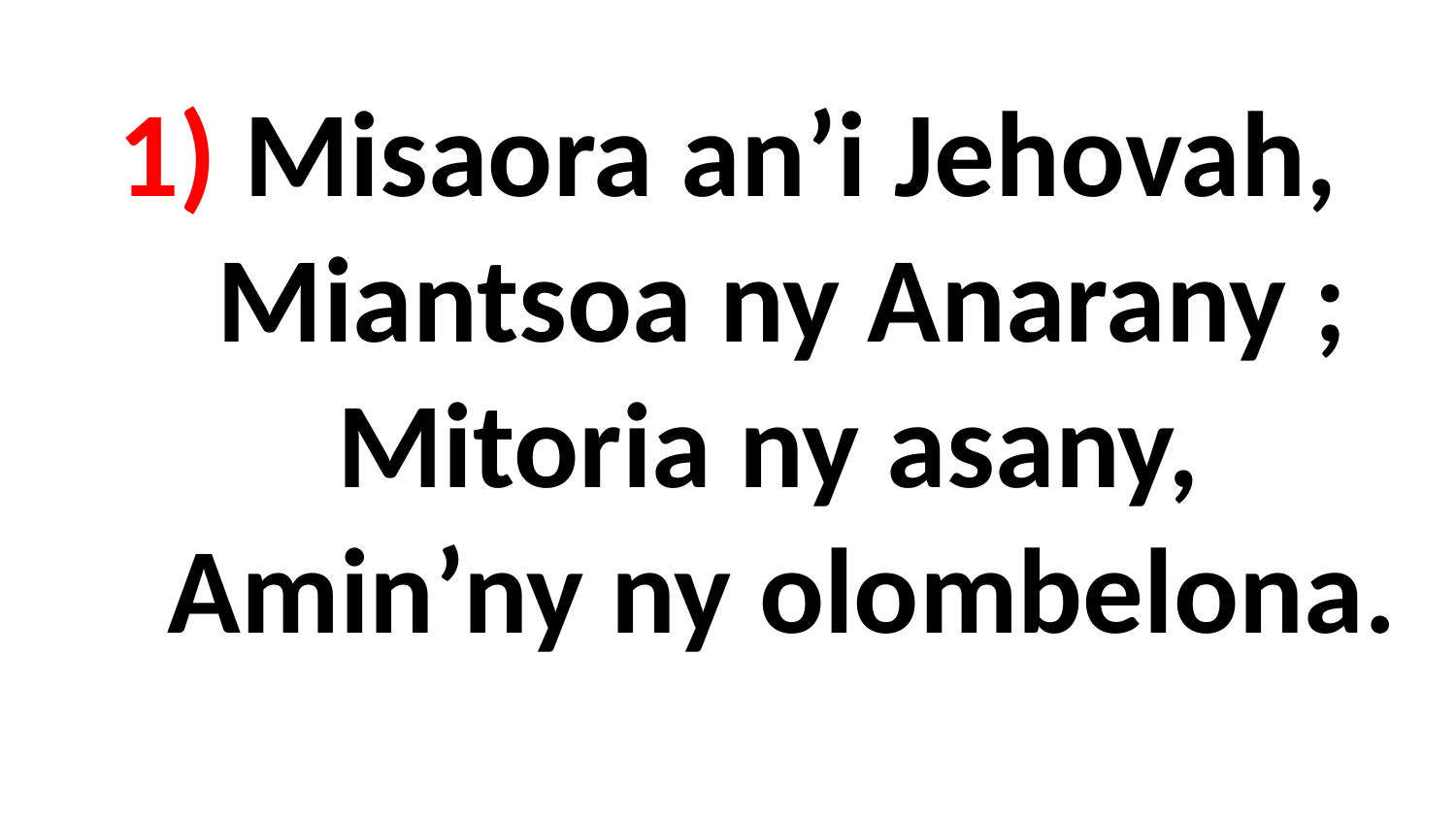

# 1) Misaora an’i Jehovah, Miantsoa ny Anarany ; Mitoria ny asany, Amin’ny ny olombelona.